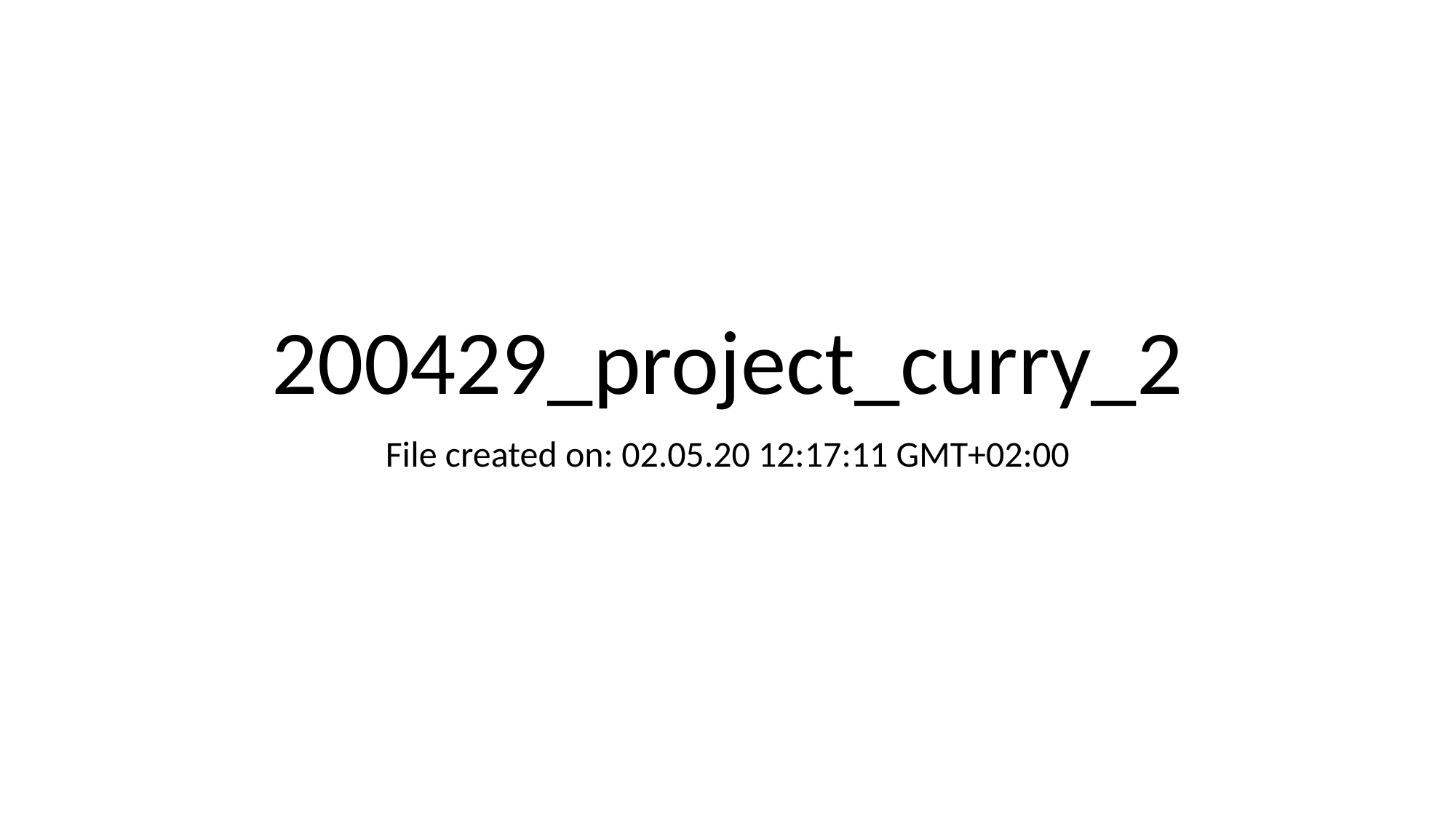

# 200429_project_curry_2
File created on: 02.05.20 12:17:11 GMT+02:00